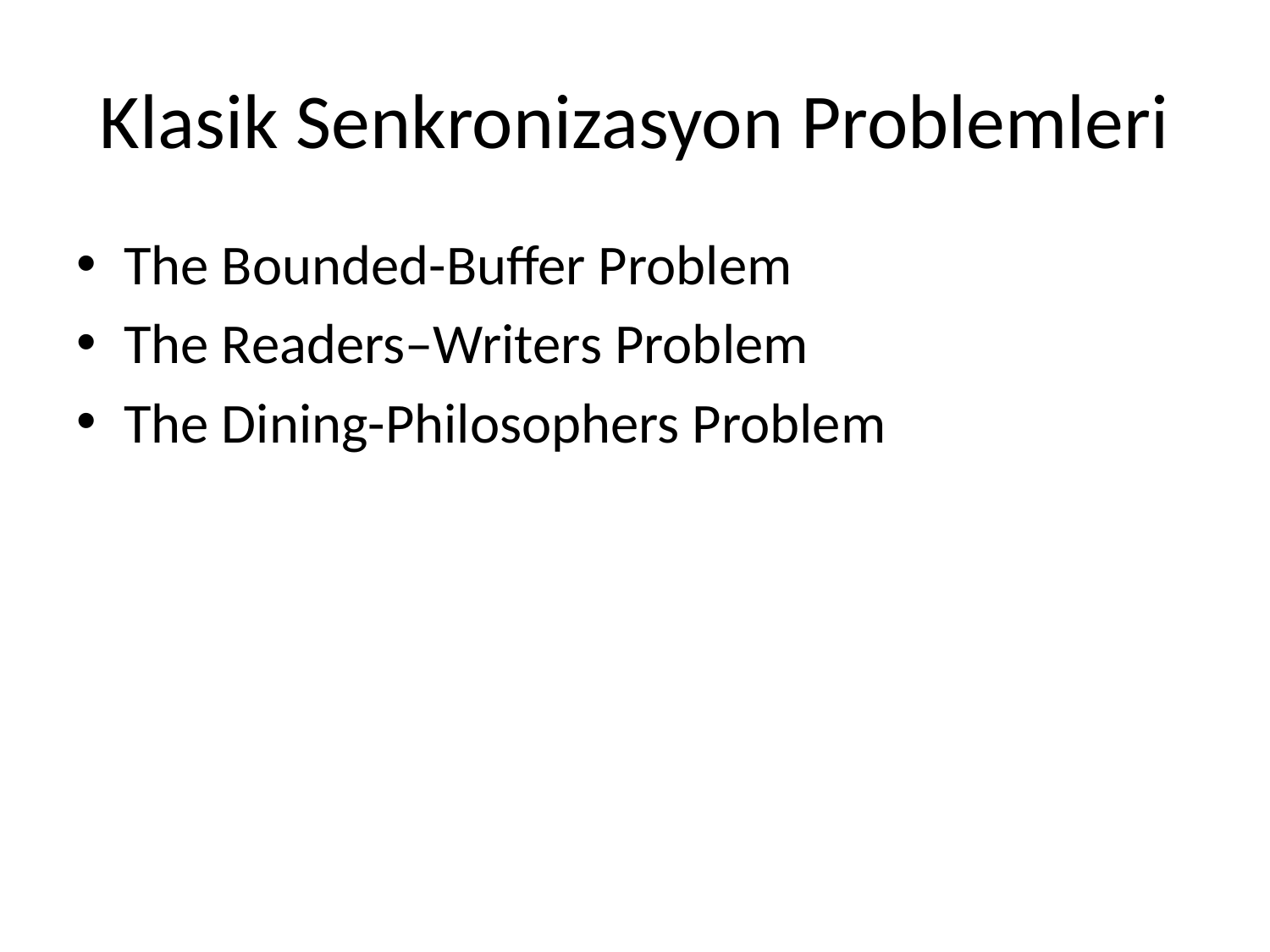

# Klasik Senkronizasyon Problemleri
The Bounded-Buffer Problem
The Readers–Writers Problem
The Dining-Philosophers Problem